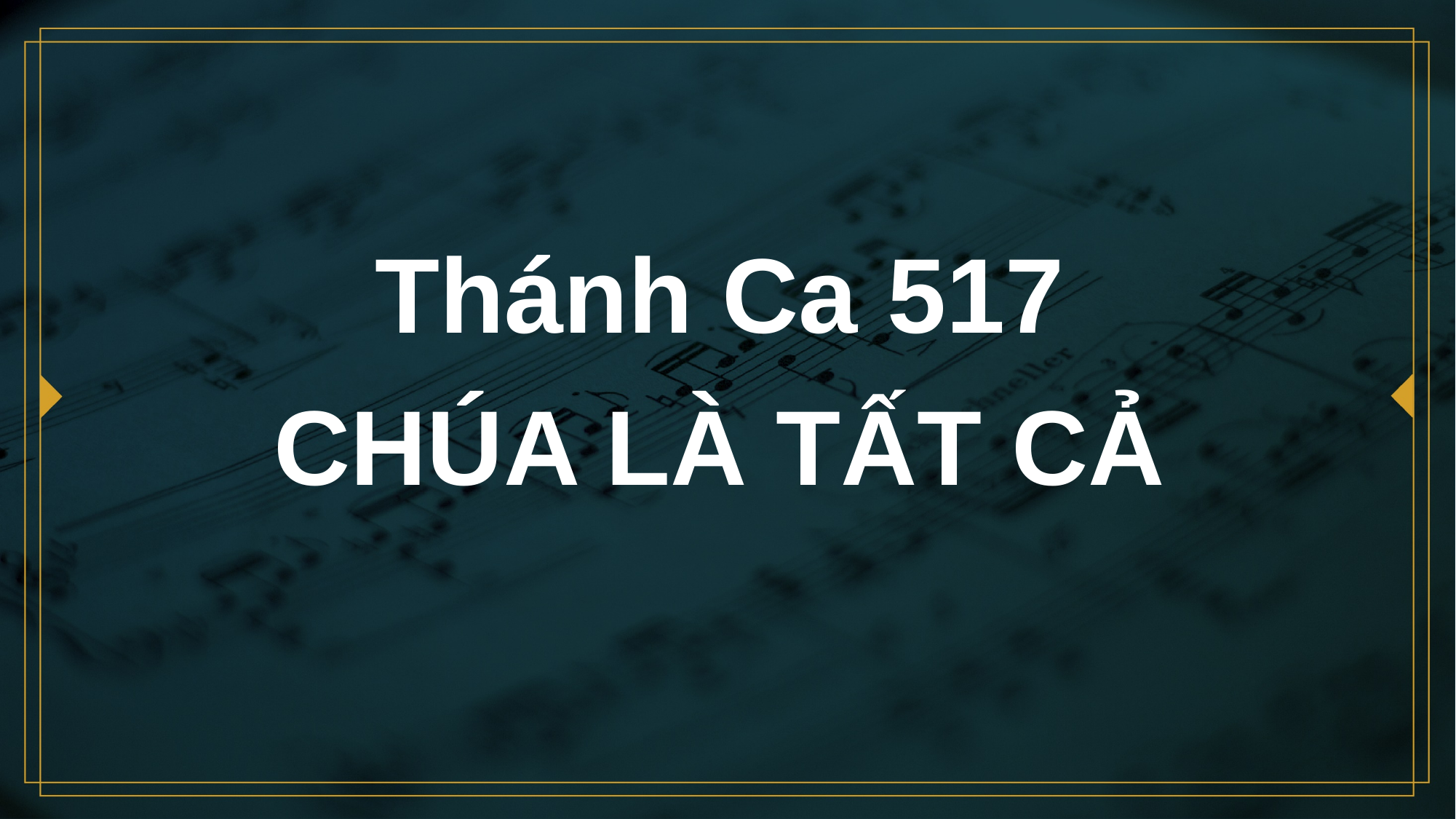

# Thánh Ca 517 CHÚA LÀ TẤT CẢ